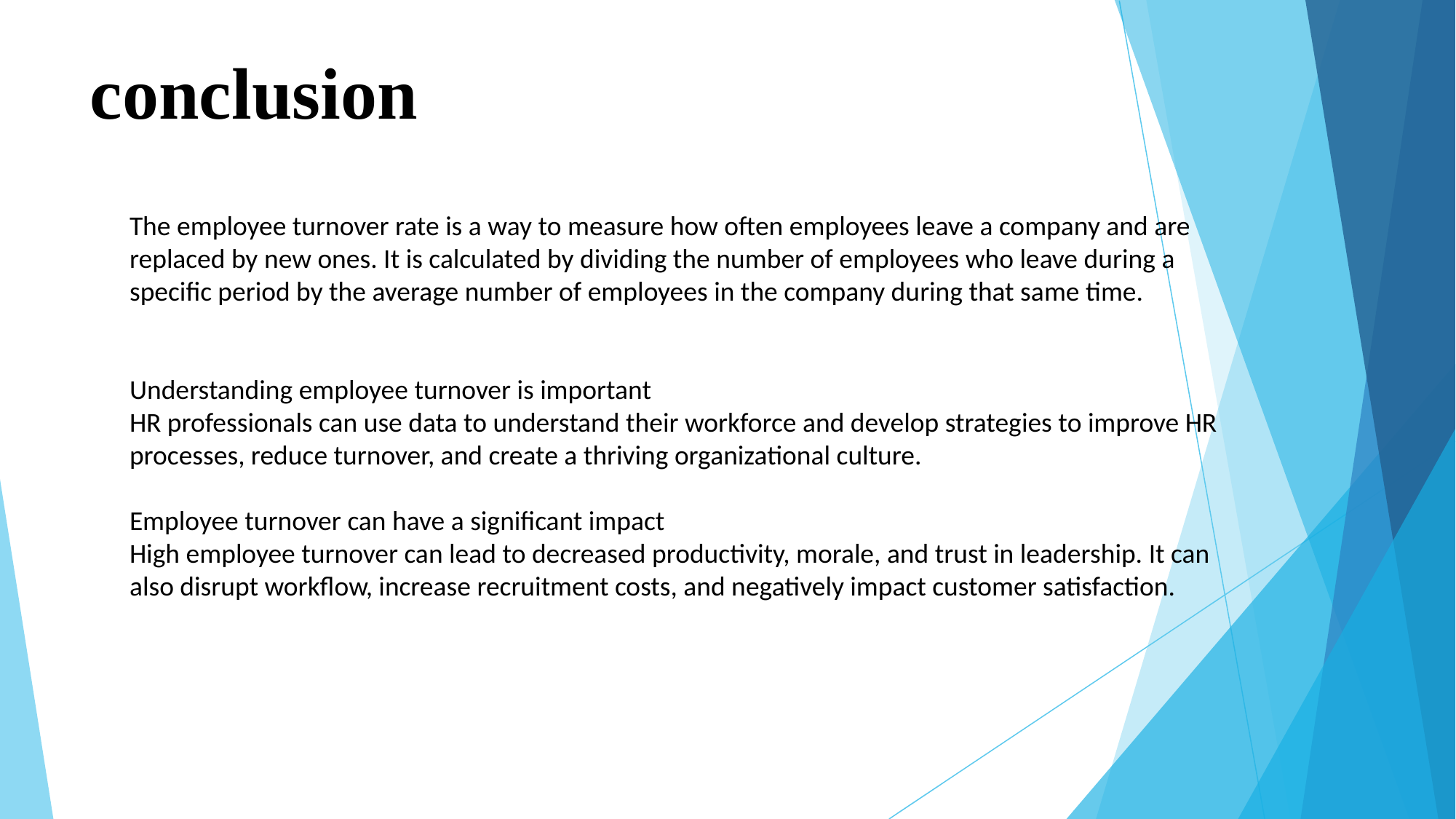

# conclusion
The employee turnover rate is a way to measure how often employees leave a company and are replaced by new ones. It is calculated by dividing the number of employees who leave during a specific period by the average number of employees in the company during that same time.

Understanding employee turnover is important
HR professionals can use data to understand their workforce and develop strategies to improve HR processes, reduce turnover, and create a thriving organizational culture.

Employee turnover can have a significant impact
High employee turnover can lead to decreased productivity, morale, and trust in leadership. It can also disrupt workflow, increase recruitment costs, and negatively impact customer satisfaction.